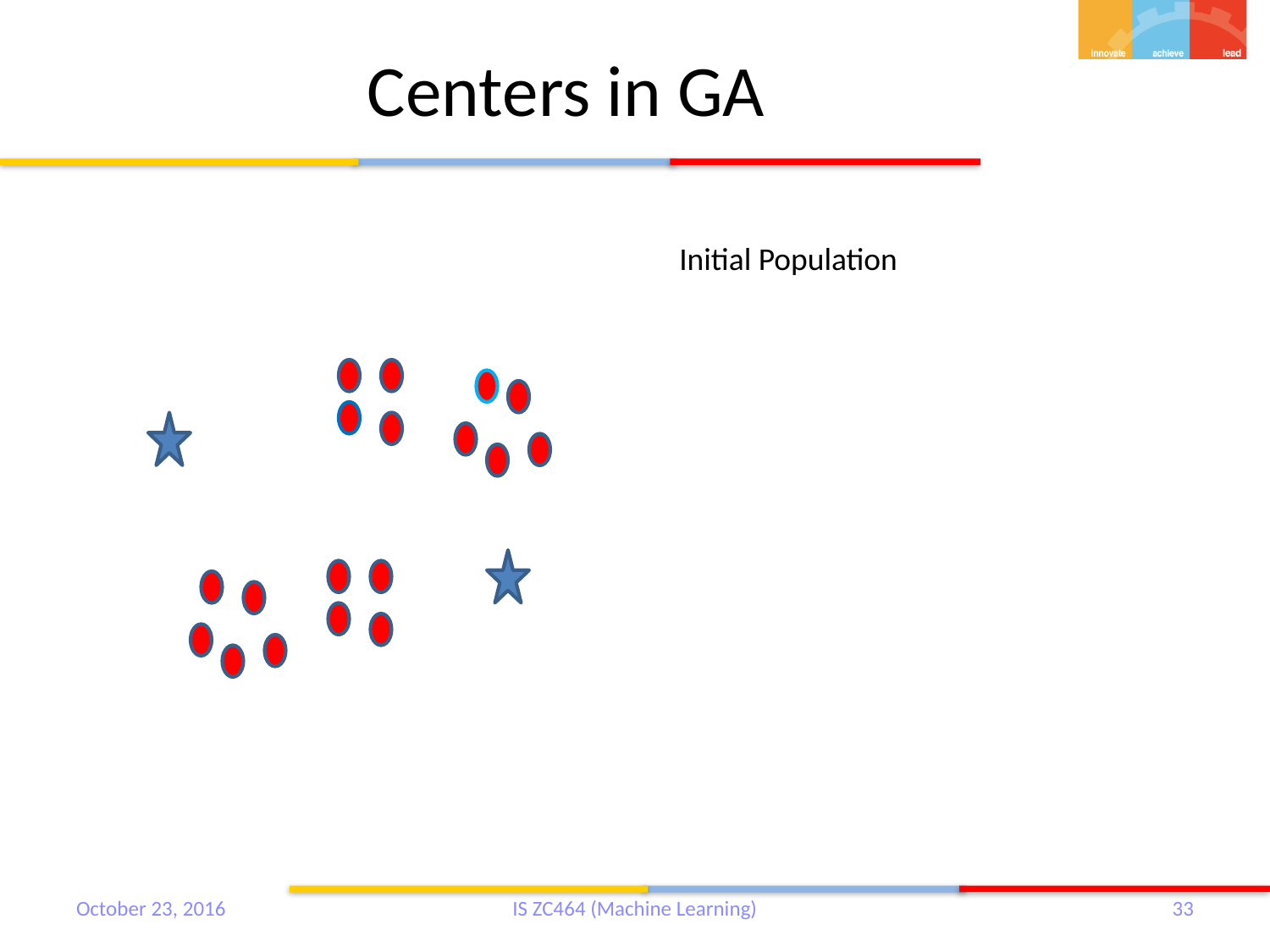

# Centers in GA
Initial Population

October 23, 2016
IS ZC464 (Machine Learning)
33